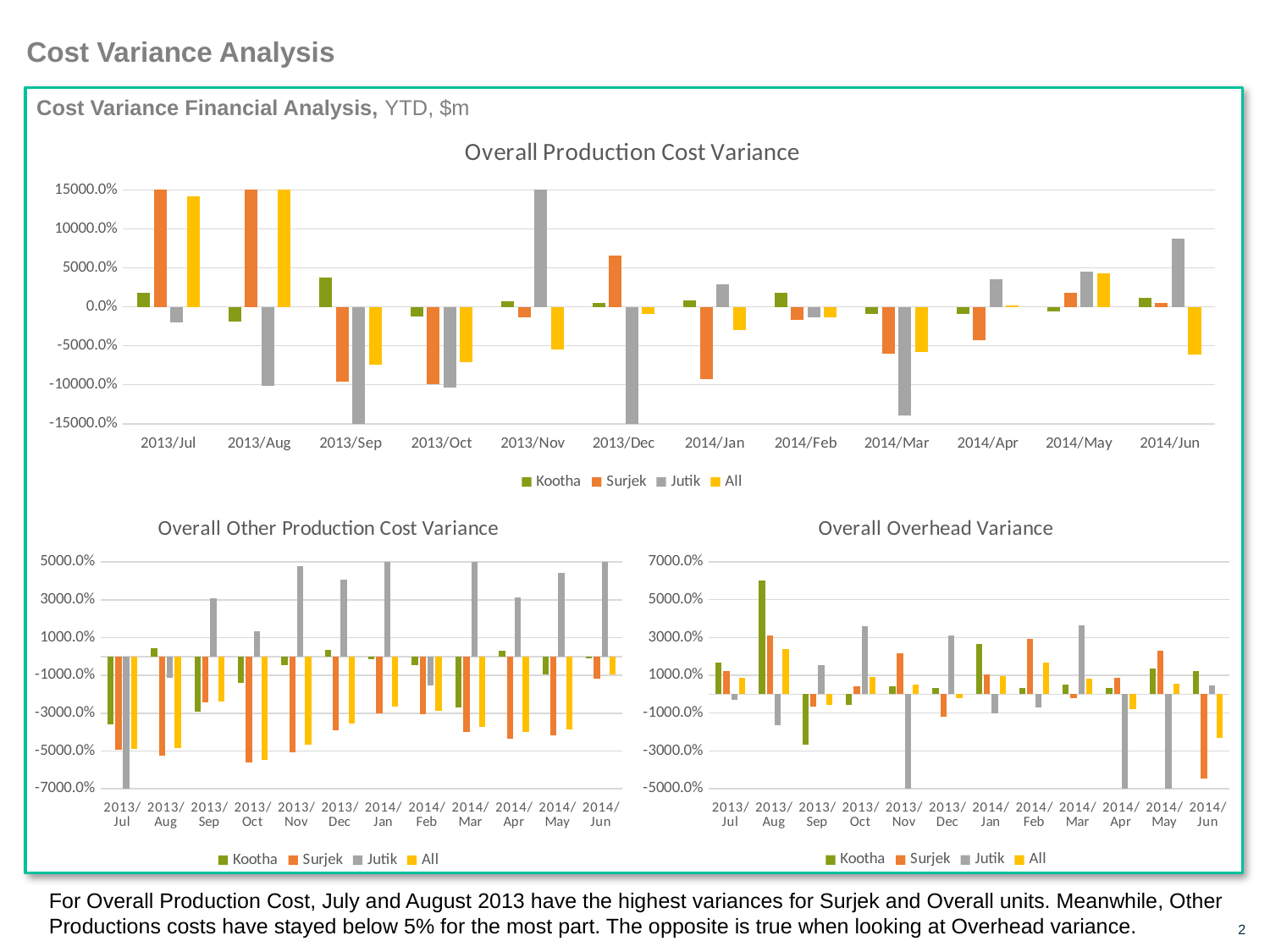

# Cost Variance Analysis

Cost Variance Financial Analysis, YTD, $m

### Chart: Overall Production Cost Variance

| Category |  |  |  |  |
|---|---|---|---|---|
| 2013/Jul | 18.33649999999999 | 303.970449638489 | -19.77946114878245 | 141.71537924450334 |
| 2013/Aug | -19.29683333333333 | 410.10494702349087 | -101.01550699426444 | 175.4009718006811 |
| 2013/Sep | 37.471066666666665 | -96.04241062236369 | -241.79443323102342 | -73.74658801065846 |
| 2013/Oct | -12.923333333333334 | -99.75940151478837 | -104.0534854429924 | -71.42244576167256 |
| 2013/Nov | 7.443333333333333 | -13.236781554096163 | 610.8506506601329 | -54.28784127076825 |
| 2013/Dec | 5.09 | 66.14547834479737 | -3441.4151334168687 | -9.195036180605843 |
| 2014/Jan | 8.236666666666666 | -92.92276858588612 | 28.41615201720799 | -29.7194566166584 |
| 2014/Feb | 17.626666666666665 | -16.623748044846938 | -13.778092265075859 | -13.69976466111543 |
| 2014/Mar | -8.836666666666666 | -60.346025946031205 | -138.8723747748276 | -58.021575587833 |
| 2014/Apr | -8.856666666666667 | -42.91914337759455 | 35.08853462485073 | 1.2882559056267742 |
| 2014/May | -6.093333333333333 | 18.476571113561185 | 44.79465033458162 | 42.962925219727275 |
| 2014/Jun | 11.963333333333333 | 5.008952111595798 | 87.60105260295784 | -61.68002160773206 |

### Chart: Overall Other Production Cost Variance

| Category |  |  |  |  |
|---|---|---|---|---|
| 2013/Jul | -35.98913333333334 | -49.49907166609185 | -467.20502415006945 | -49.0206329660685 |
| 2013/Aug | 4.327400000000004 | -52.369964055215 | -11.071130646260425 | -48.3056960311805 |
| 2013/Sep | -29.010411131763608 | -24.417294243043923 | 30.759193323187535 | -24.035003912141047 |
| 2013/Oct | -14.000000000000002 | -55.81197394394478 | 13.390082926726663 | -54.620486590967396 |
| 2013/Nov | -4.493333333333333 | -50.456107463547454 | 47.932043264714565 | -46.42804785421271 |
| 2013/Dec | 3.4466666666666668 | -38.811419068583405 | 40.814610615052125 | -35.32748587921205 |
| 2014/Jan | -1.6066666666666667 | -29.88966743256527 | 62.64990096447966 | -26.373545973406287 |
| 2014/Feb | -4.486666666666666 | -30.361376199441516 | -15.283188348712434 | -28.548169297131036 |
| 2014/Mar | -26.87333333333333 | -39.761449517635 | 61.94693598297734 | -37.097528307053956 |
| 2014/Apr | 3.11 | -43.615962959658674 | 31.430833504167165 | -40.044088046576945 |
| 2014/May | -9.56 | -41.64780656821967 | 44.116569379567174 | -38.636585906232206 |
| 2014/Jun | -0.8033333333333333 | -11.575737063474001 | 60.94709337670755 | -9.364817211893676 |

### Chart: Overall Overhead Variance

| Category |  |  |  |  |
|---|---|---|---|---|
| 2013/Jul | 16.868802138092963 | 12.46913991180275 | -2.924609856259356 | 8.726709797298904 |
| 2013/Aug | 60.19444997683902 | 30.955418385777566 | -16.232236327055798 | 23.812347638697513 |
| 2013/Sep | -26.624969214675087 | -6.511044824134372 | 15.384645907296488 | -5.8377984440553226 |
| 2013/Oct | -5.6119742468043246 | 4.093250567053488 | 36.13071064325709 | 9.026733557340016 |
| 2013/Nov | 4.352836759200573 | 21.499212917340703 | -58.936137781410444 | 5.232704108235116 |
| 2013/Dec | 3.2335459161287115 | -11.984829890633227 | 31.213097683673553 | -2.221653061387819 |
| 2014/Jan | 26.781433109998282 | 10.349954172240789 | -9.981410635591391 | 9.594234763236418 |
| 2014/Feb | 3.2335432107333446 | 29.446369997212763 | -6.8273528653920845 | 16.5840125357849 |
| 2014/Mar | 4.961939804379211 | -2.0407675514472605 | 36.54297600895578 | 8.180415242943145 |
| 2014/Apr | 3.3229867039540486 | 8.808684190505799 | -120.41291407738761 | -8.063344896170225 |
| 2014/May | 13.737791108331374 | 22.952262553722775 | -70.44715980832457 | 5.488836285658106 |
| 2014/Jun | 12.227298718935632 | -44.76169631212993 | 4.560442280400164 | -23.152872473478112 |
For Overall Production Cost, July and August 2013 have the highest variances for Surjek and Overall units. Meanwhile, Other Productions costs have stayed below 5% for the most part. The opposite is true when looking at Overhead variance.